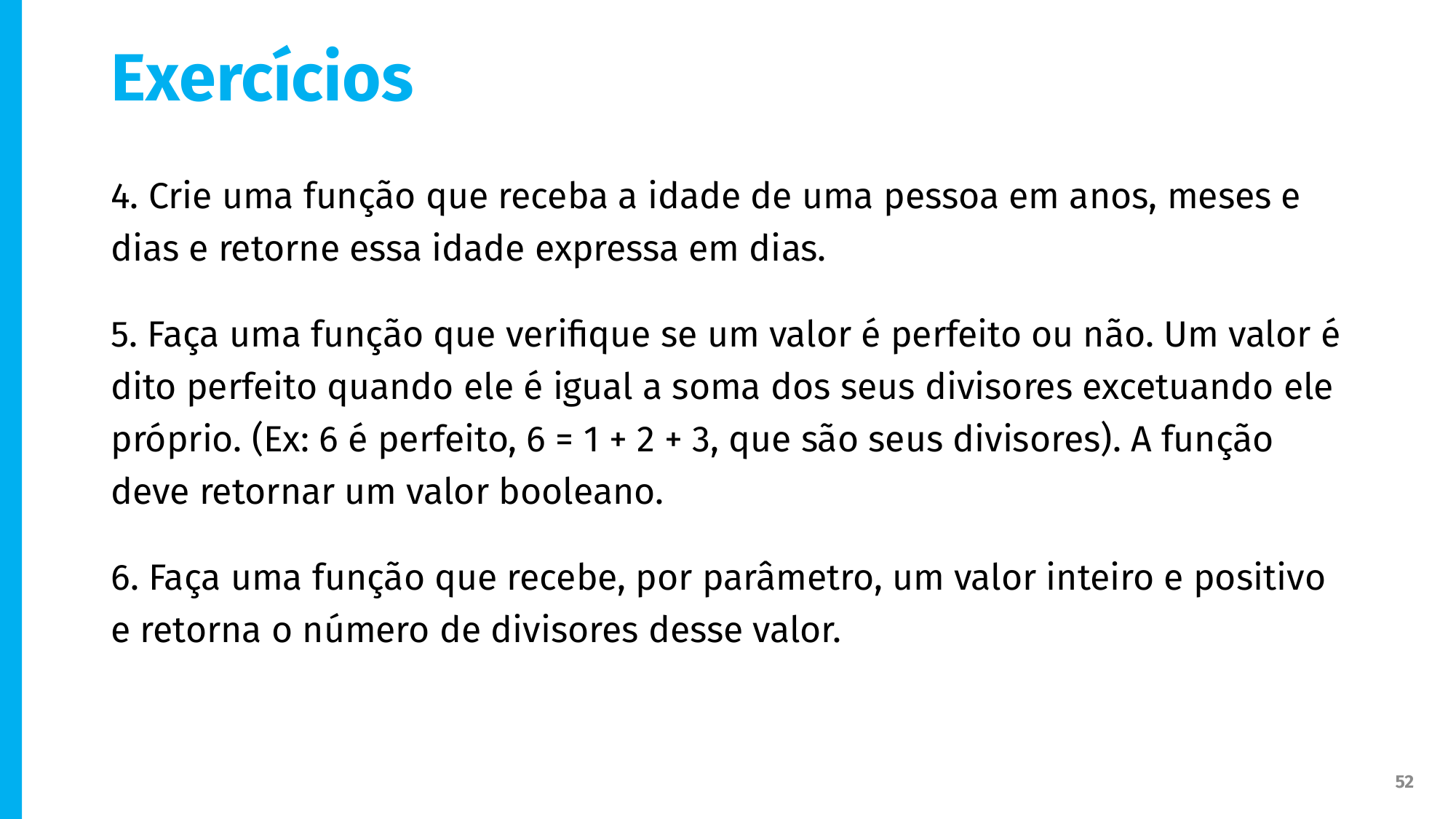

# Exercícios
4. Crie uma função que receba a idade de uma pessoa em anos, meses e dias e retorne essa idade expressa em dias.
5. Faça uma função que verifique se um valor é perfeito ou não. Um valor é dito perfeito quando ele é igual a soma dos seus divisores excetuando ele próprio. (Ex: 6 é perfeito, 6 = 1 + 2 + 3, que são seus divisores). A função deve retornar um valor booleano.
6. Faça uma função que recebe, por parâmetro, um valor inteiro e positivo e retorna o número de divisores desse valor.

52